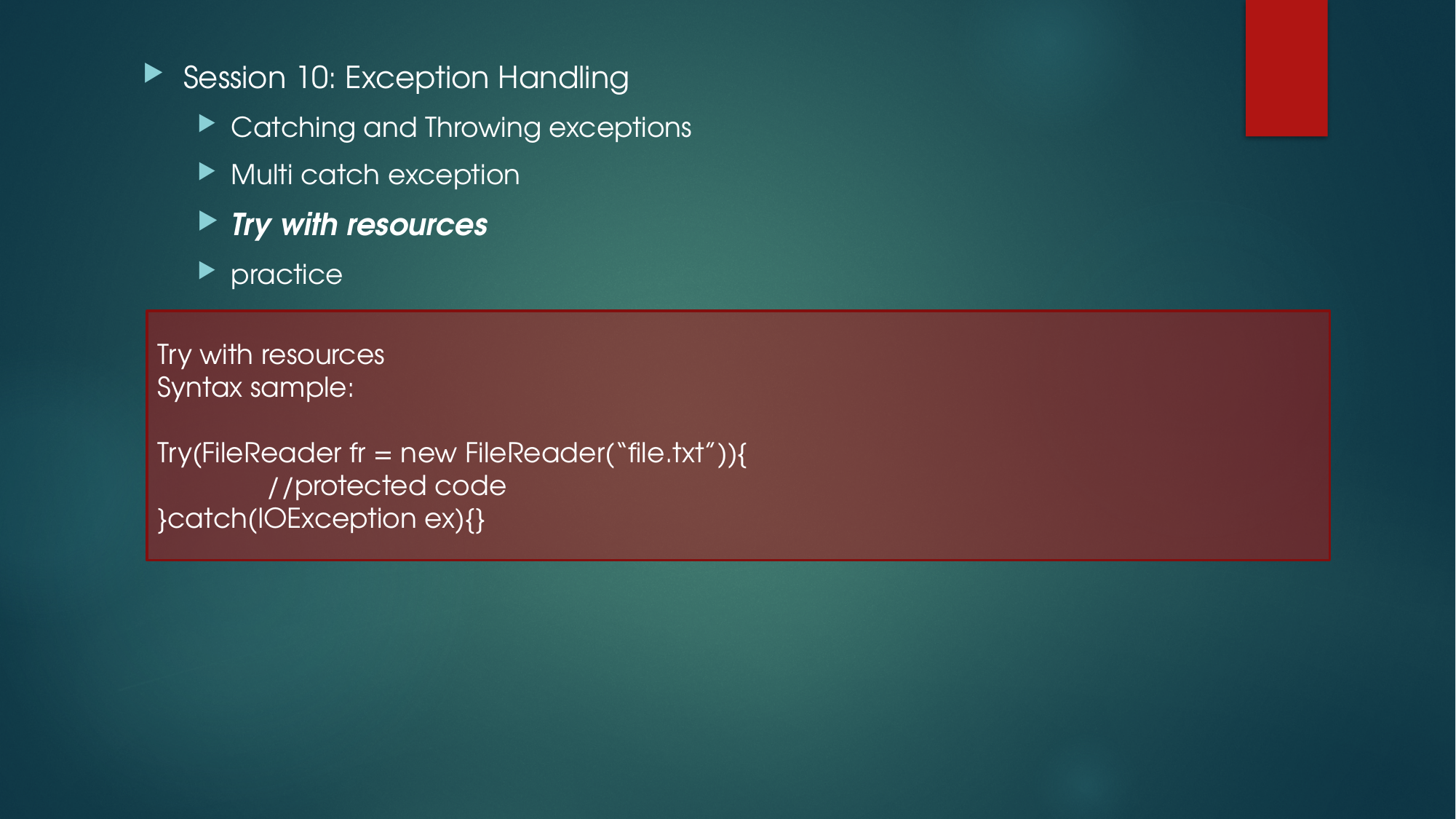

Session 10: Exception Handling
Catching and Throwing exceptions
Multi catch exception
Try with resources
practice

Try with resources
Syntax sample:

Try(FileReader fr = new FileReader(“file.txt”)){
	//protected code
}catch(IOException ex){}